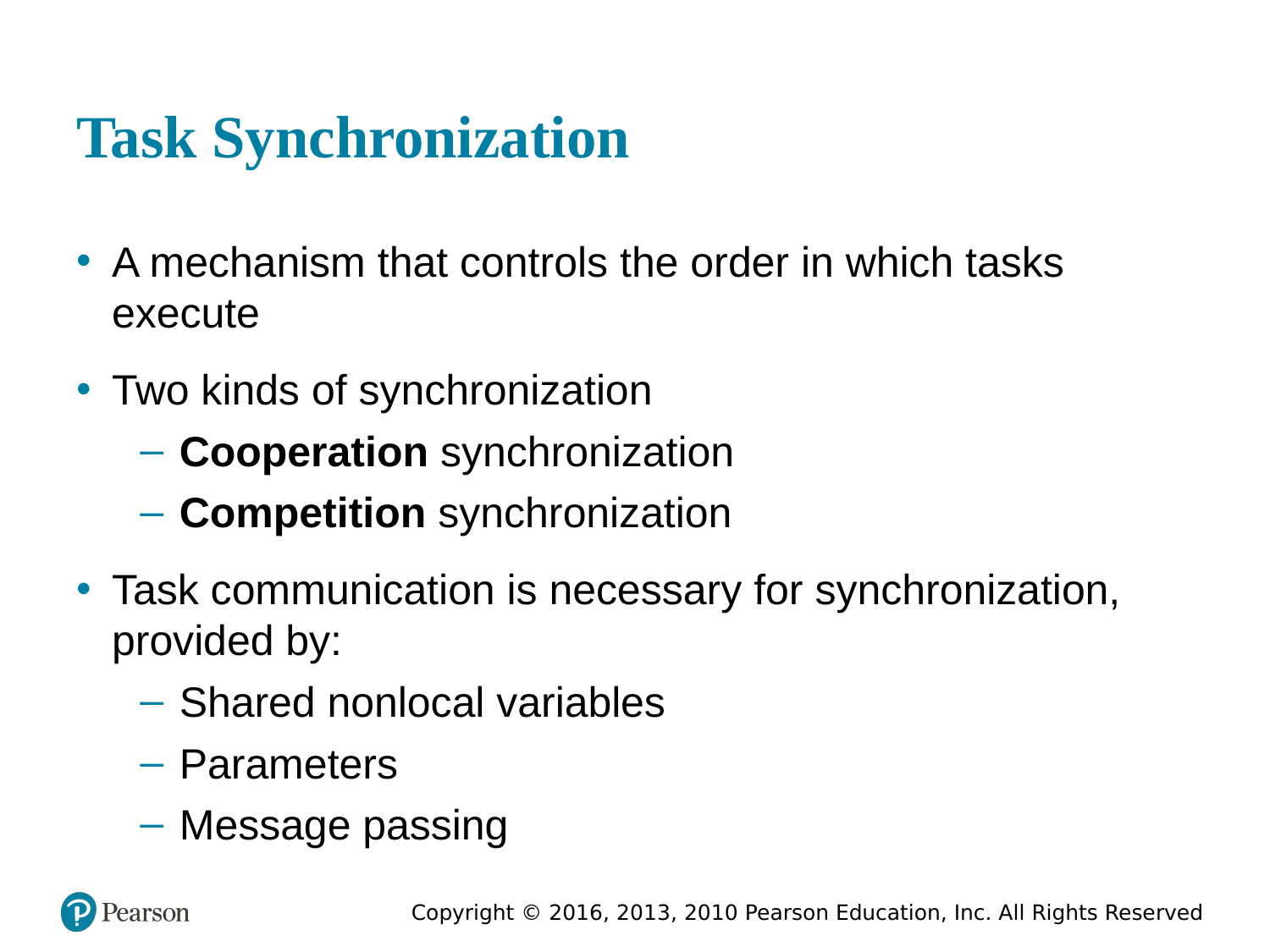

# Task Synchronization
A mechanism that controls the order in which tasks execute
Two kinds of synchronization
Cooperation synchronization
Competition synchronization
Task communication is necessary for synchronization, provided by:
Shared nonlocal variables
Parameters
Message passing